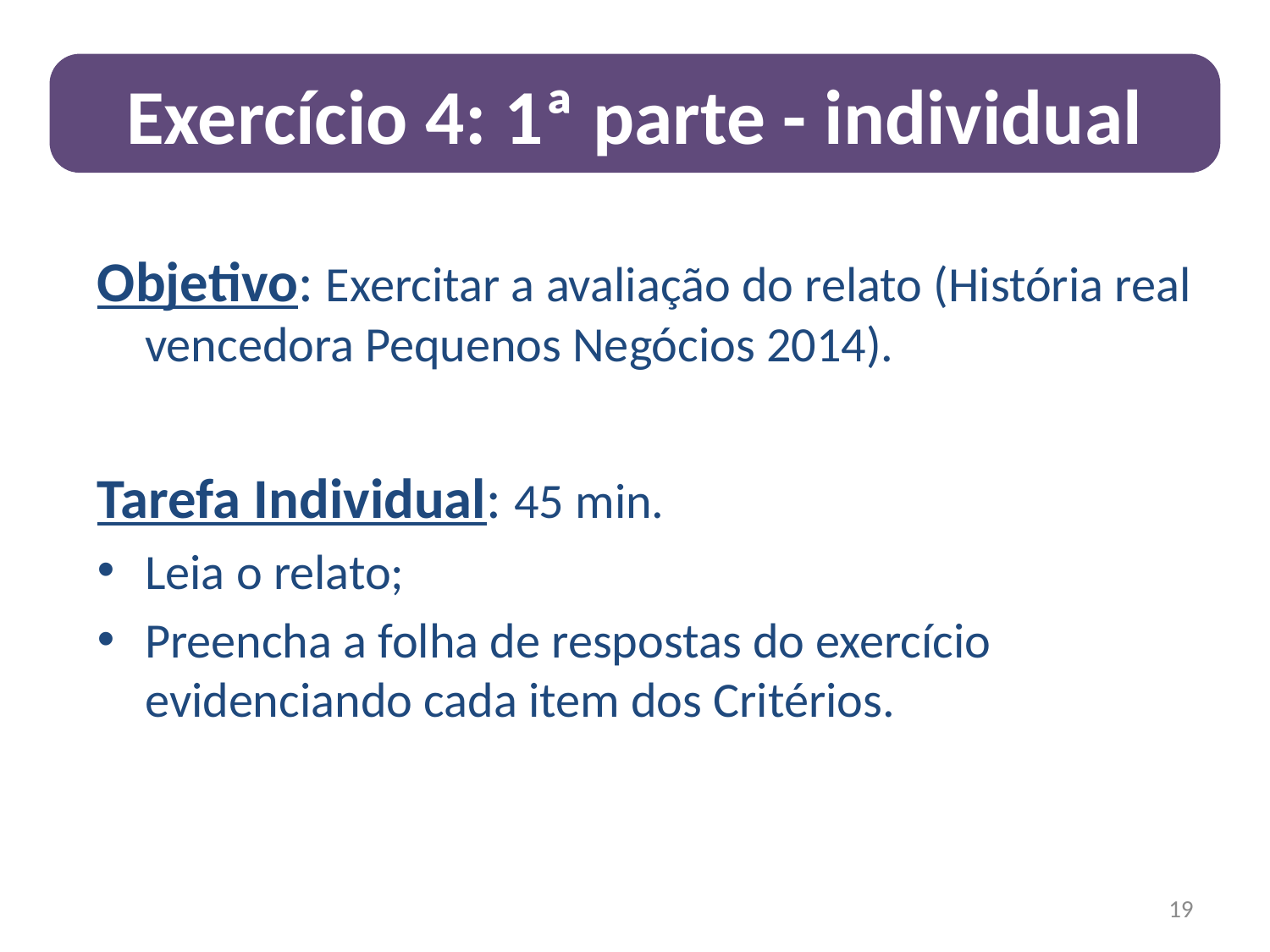

Exercício 4: 1ª parte - individual
Objetivo: Exercitar a avaliação do relato (História real vencedora Pequenos Negócios 2014).

Tarefa Individual: 45 min.
Leia o relato;
Preencha a folha de respostas do exercício  evidenciando cada item dos Critérios.
19